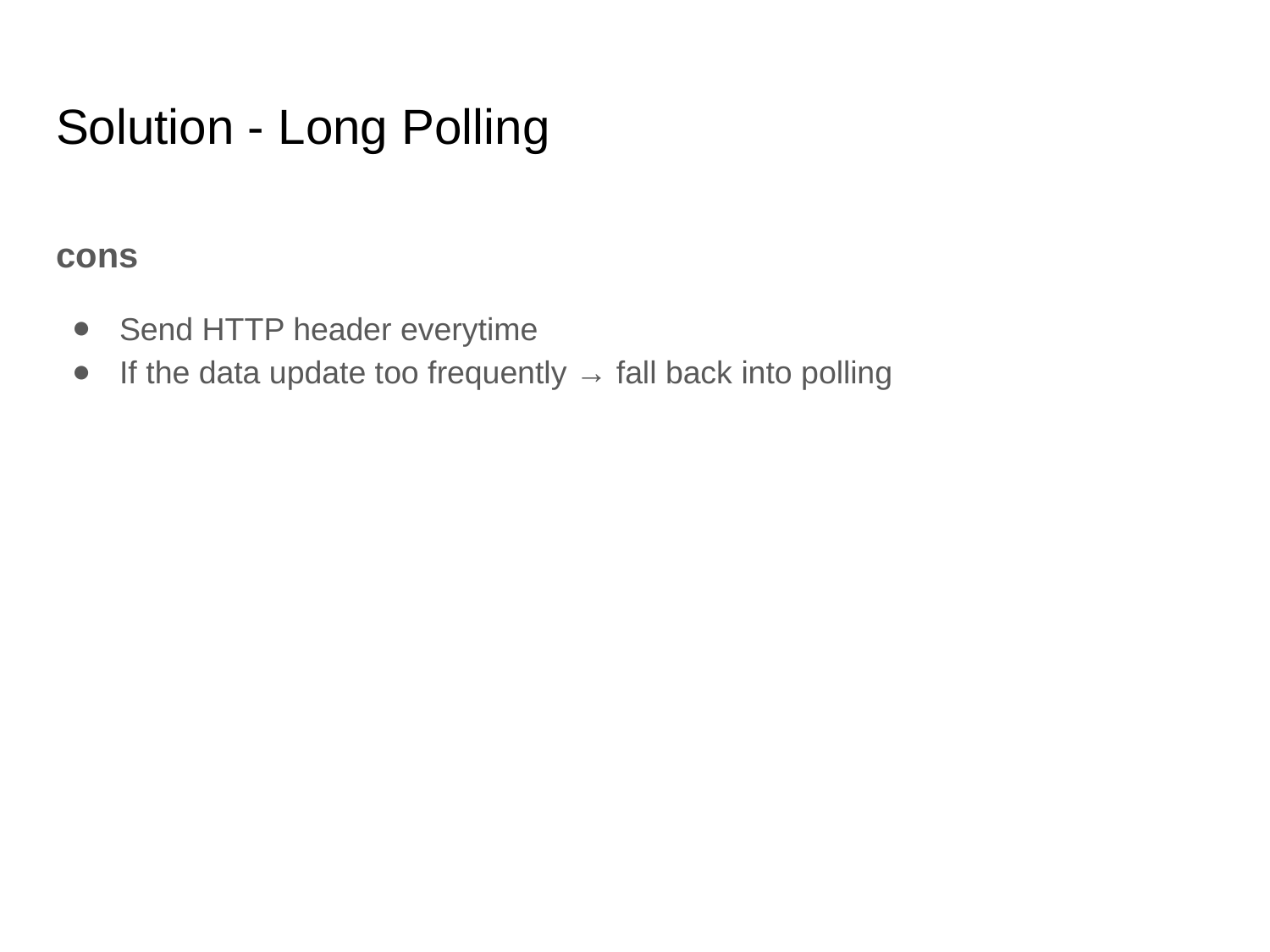

# Solution - Long Polling
cons
Send HTTP header everytime
If the data update too frequently → fall back into polling